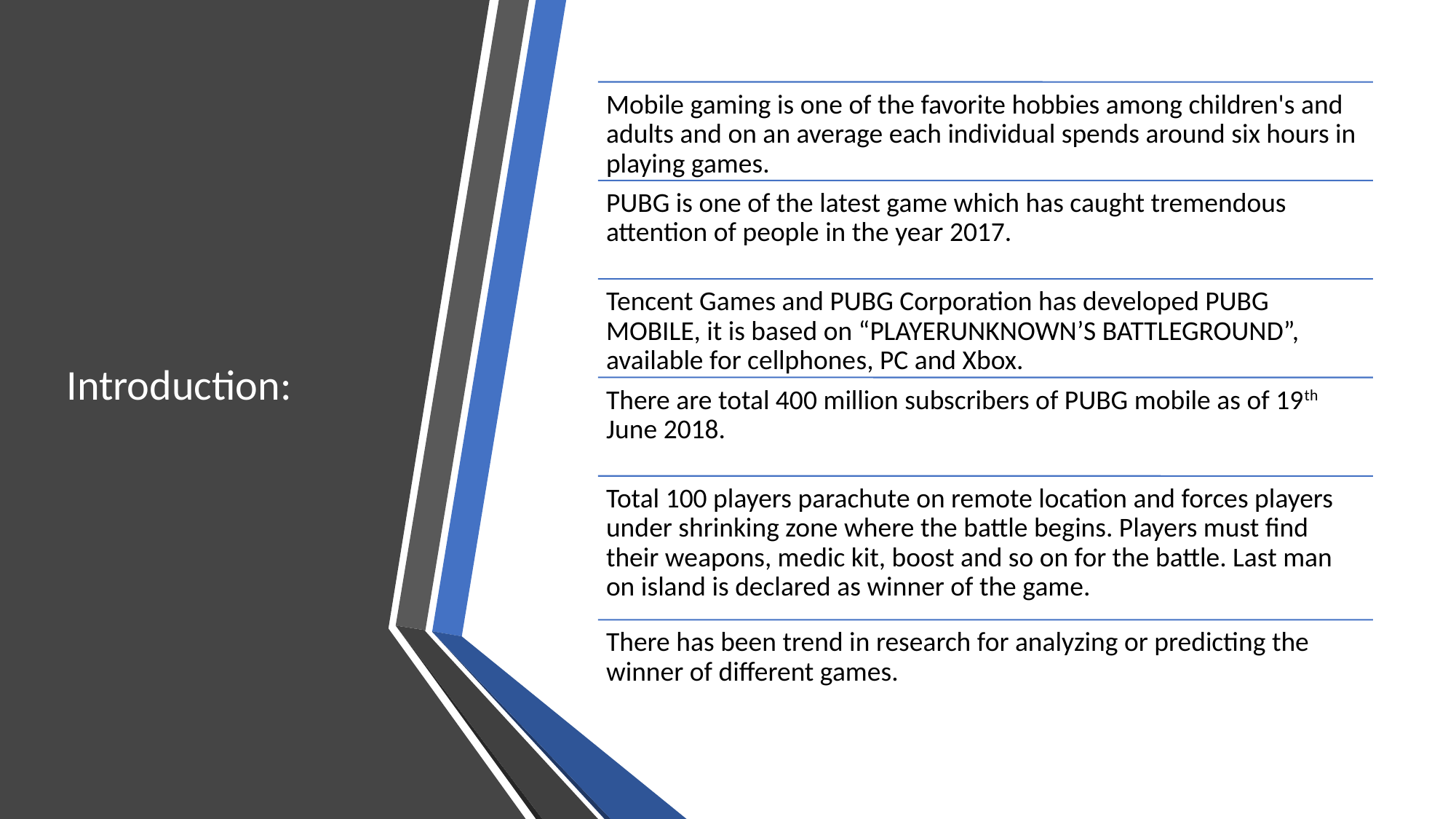

Mobile gaming is one of the favorite hobbies among children's and adults and on an average each individual spends around six hours in playing games.
PUBG is one of the latest game which has caught tremendous attention of people in the year 2017.
Tencent Games and PUBG Corporation has developed PUBG MOBILE, it is based on “PLAYERUNKNOWN’S BATTLEGROUND”, available for cellphones, PC and Xbox.
There are total 400 million subscribers of PUBG mobile as of 19th June 2018.
Total 100 players parachute on remote location and forces players under shrinking zone where the battle begins. Players must find their weapons, medic kit, boost and so on for the battle. Last man on island is declared as winner of the game.
There has been trend in research for analyzing or predicting the winner of different games.
# Introduction: